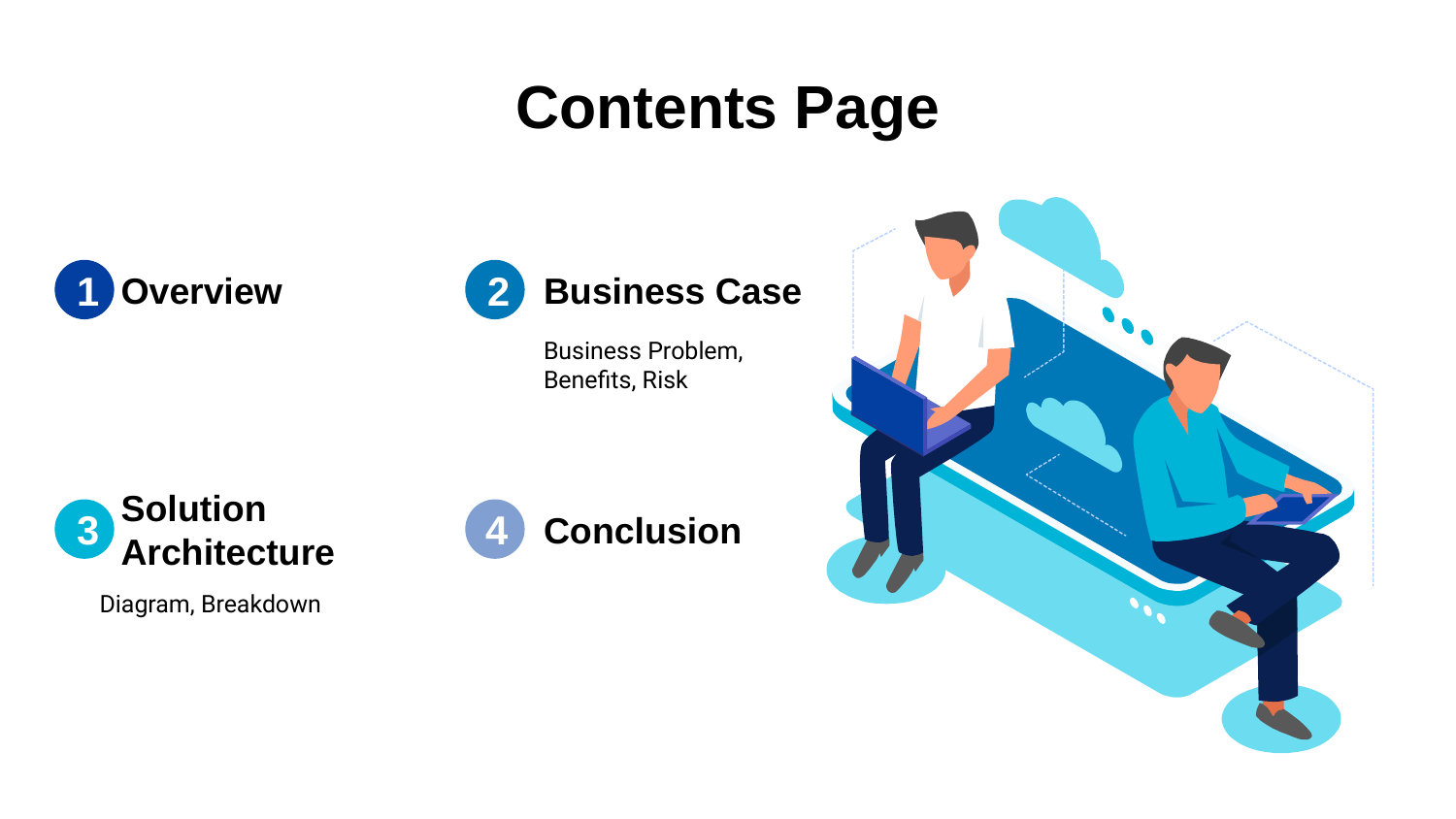

# Contents Page

Overview
Business Case
1
2
Business Problem, Benefits, Risk

Conclusion
Solution Architecture
3
4
Diagram, Breakdown